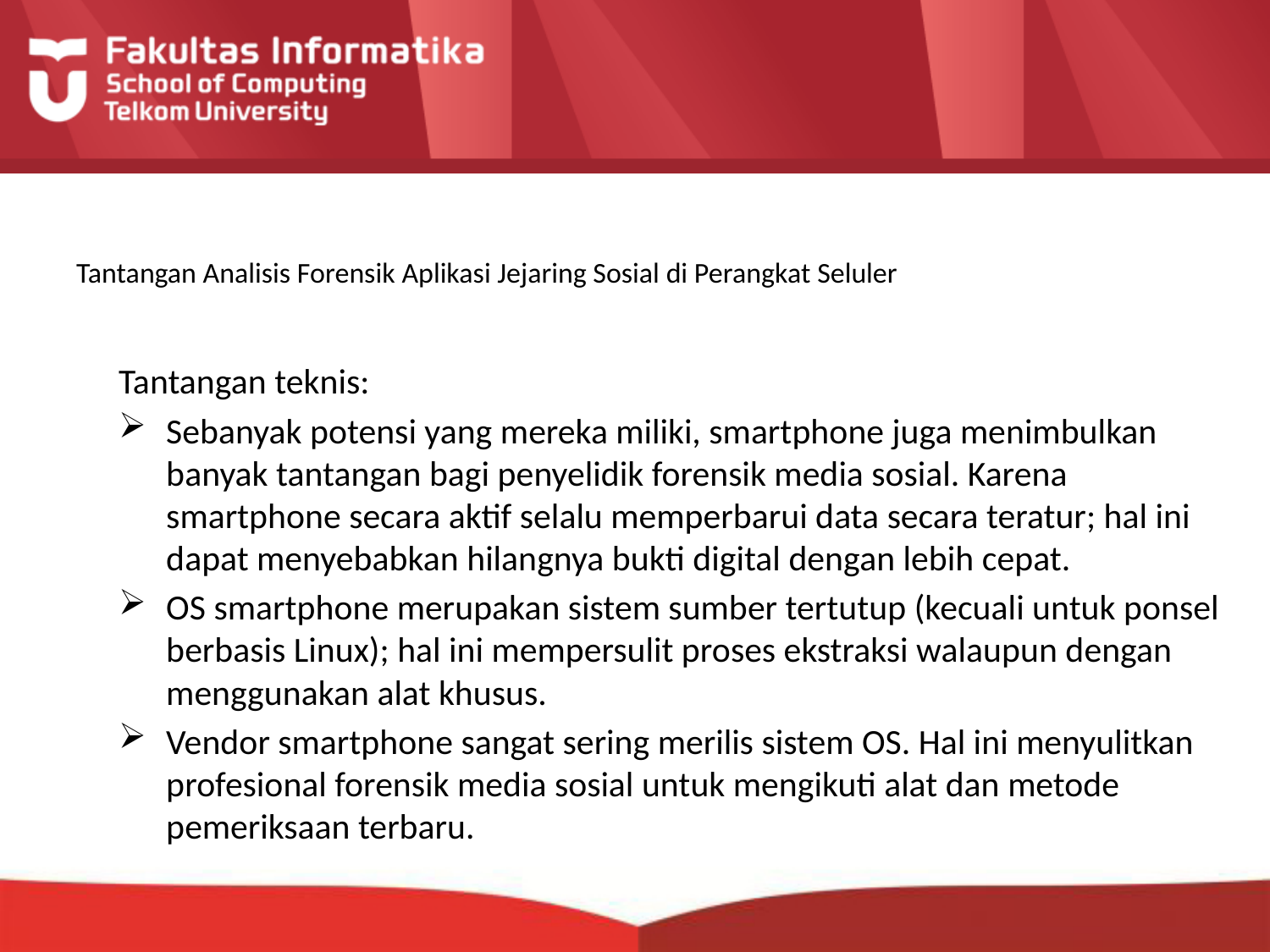

# Tantangan Analisis Forensik Aplikasi Jejaring Sosial di Perangkat Seluler
Tantangan teknis:
Sebanyak potensi yang mereka miliki, smartphone juga menimbulkan banyak tantangan bagi penyelidik forensik media sosial. Karena smartphone secara aktif selalu memperbarui data secara teratur; hal ini dapat menyebabkan hilangnya bukti digital dengan lebih cepat.
OS smartphone merupakan sistem sumber tertutup (kecuali untuk ponsel berbasis Linux); hal ini mempersulit proses ekstraksi walaupun dengan menggunakan alat khusus.
Vendor smartphone sangat sering merilis sistem OS. Hal ini menyulitkan profesional forensik media sosial untuk mengikuti alat dan metode pemeriksaan terbaru.